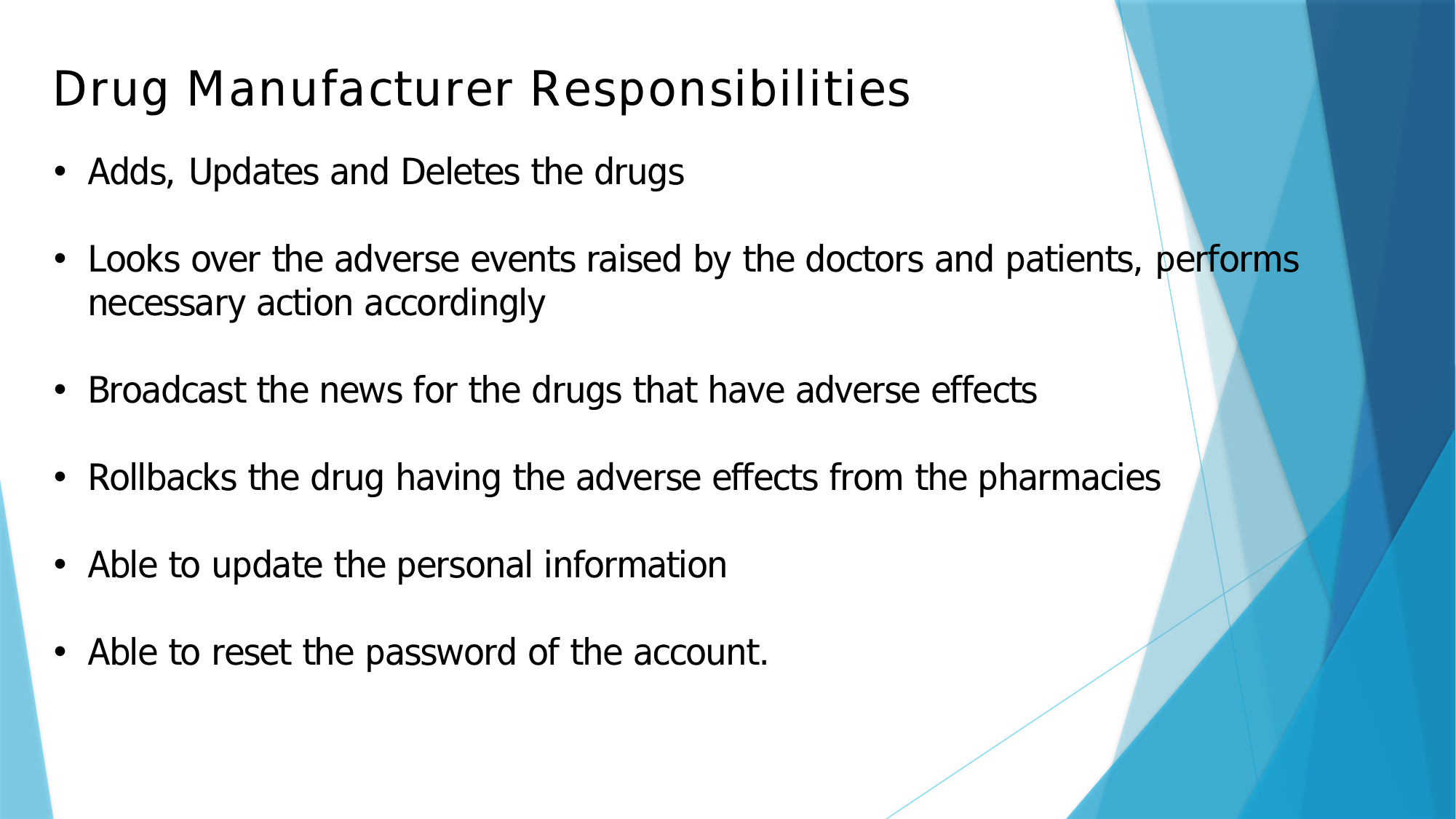

Drug Manufacturer Responsibilities

Adds, Updates and Deletes the drugs

Looks over the adverse events raised by the doctors and patients, performs necessary action accordingly

Broadcast the news for the drugs that have adverse effects

Rollbacks the drug having the adverse effects from the pharmacies

Able to update the personal information

Able to reset the password of the account.